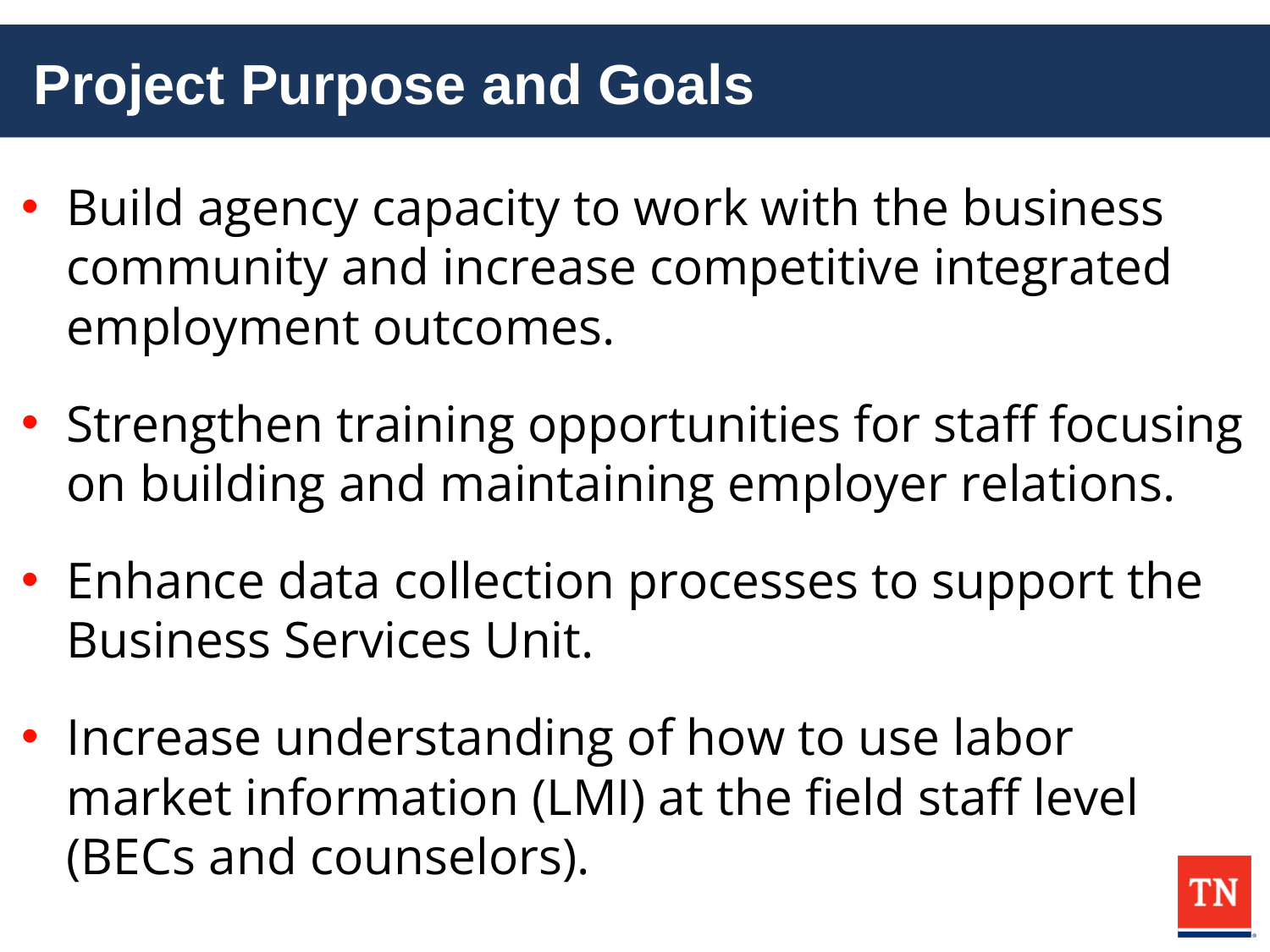

# Project Purpose and Goals
Build agency capacity to work with the business community and increase competitive integrated employment outcomes.
Strengthen training opportunities for staff focusing on building and maintaining employer relations.
Enhance data collection processes to support the Business Services Unit.
Increase understanding of how to use labor market information (LMI) at the field staff level (BECs and counselors).